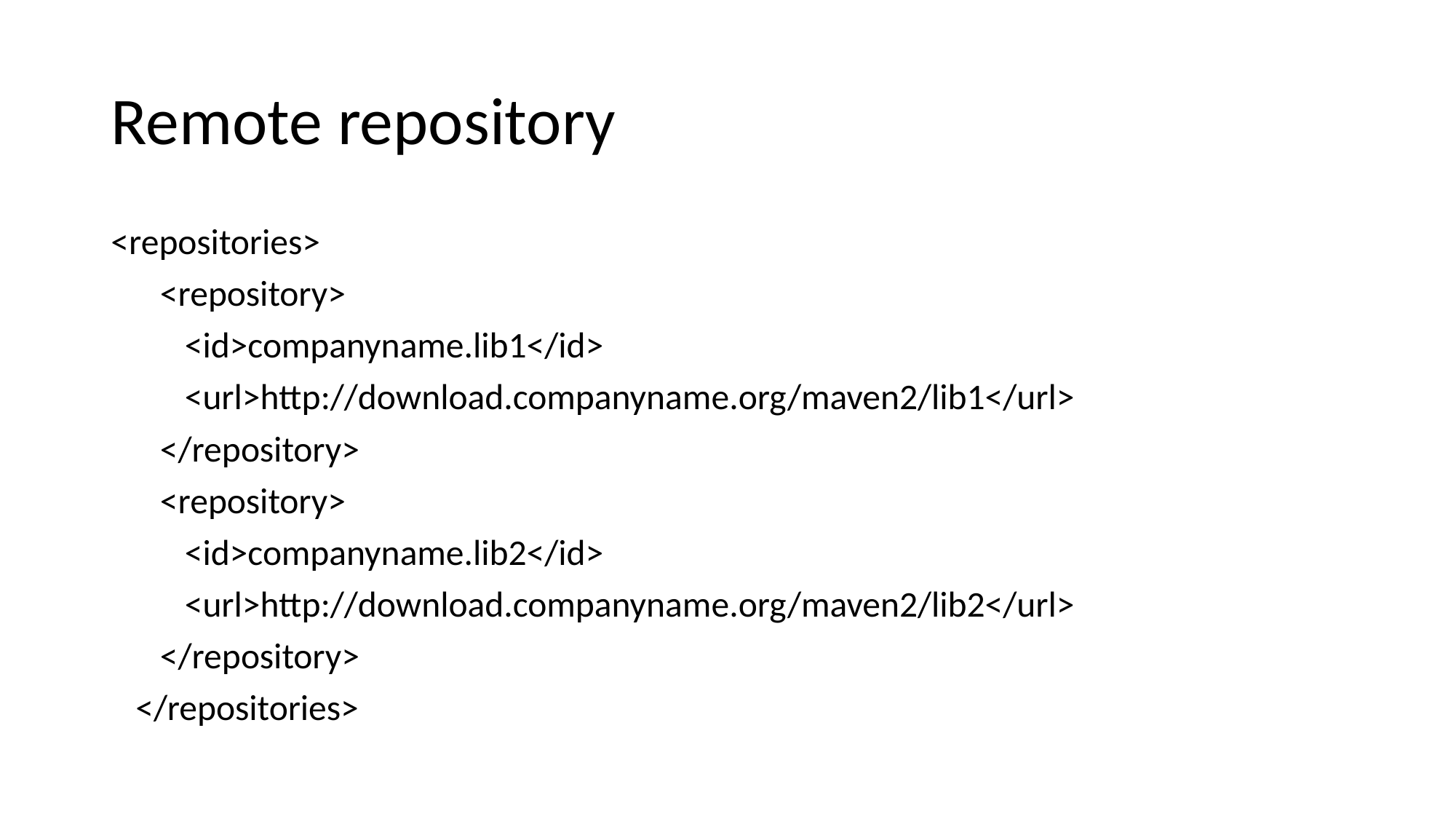

# Remote repository
<repositories>
      <repository>
         <id>companyname.lib1</id>
         <url>http://download.companyname.org/maven2/lib1</url>
      </repository>
      <repository>
         <id>companyname.lib2</id>
         <url>http://download.companyname.org/maven2/lib2</url>
      </repository>
   </repositories>